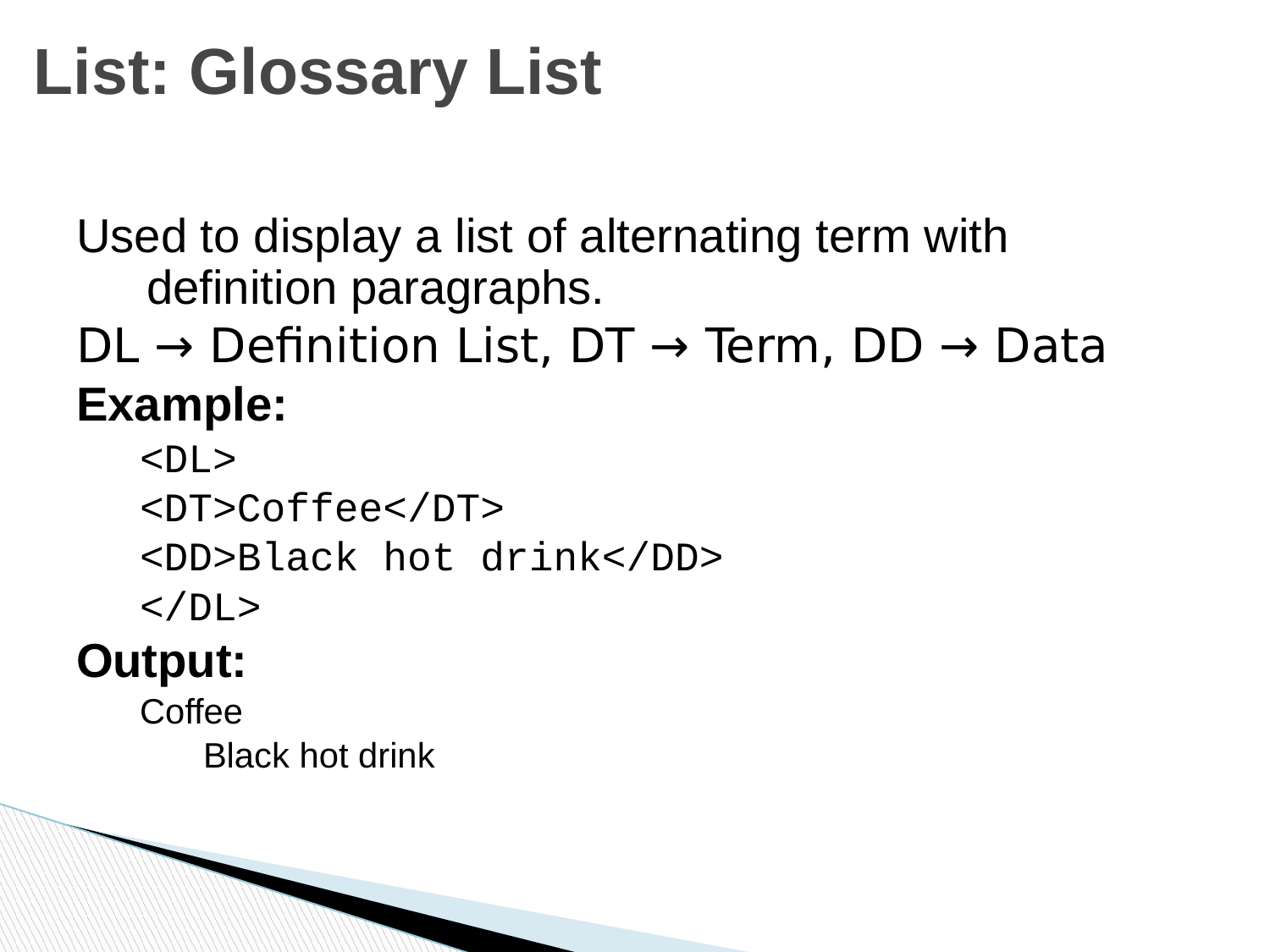

# List: Glossary List
Used to display a list of alternating term with definition paragraphs.
DL → Definition List, DT → Term, DD → Data
Example:
<DL>
<DT>Coffee</DT>
<DD>Black hot drink</DD>
</DL>
Output:
Coffee
Black hot drink